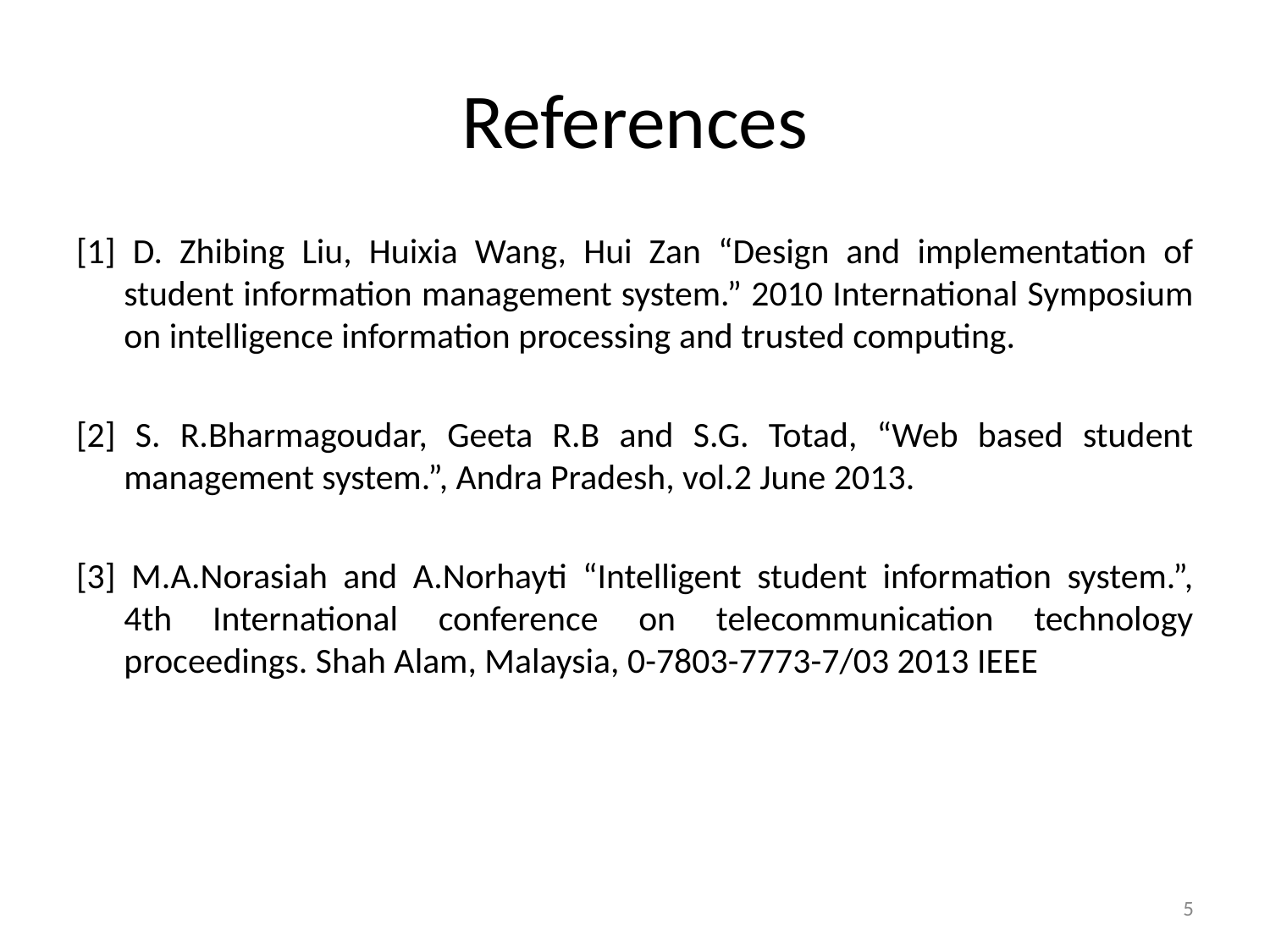

# References
[1] D. Zhibing Liu, Huixia Wang, Hui Zan “Design and implementation of student information management system.” 2010 International Symposium on intelligence information processing and trusted computing.

[2] S. R.Bharmagoudar, Geeta R.B and S.G. Totad, “Web based student management system.”, Andra Pradesh, vol.2 June 2013.

[3] M.A.Norasiah and A.Norhayti “Intelligent student information system.”, 4th International conference on telecommunication technology proceedings. Shah Alam, Malaysia, 0-7803-7773-7/03 2013 IEEE

5